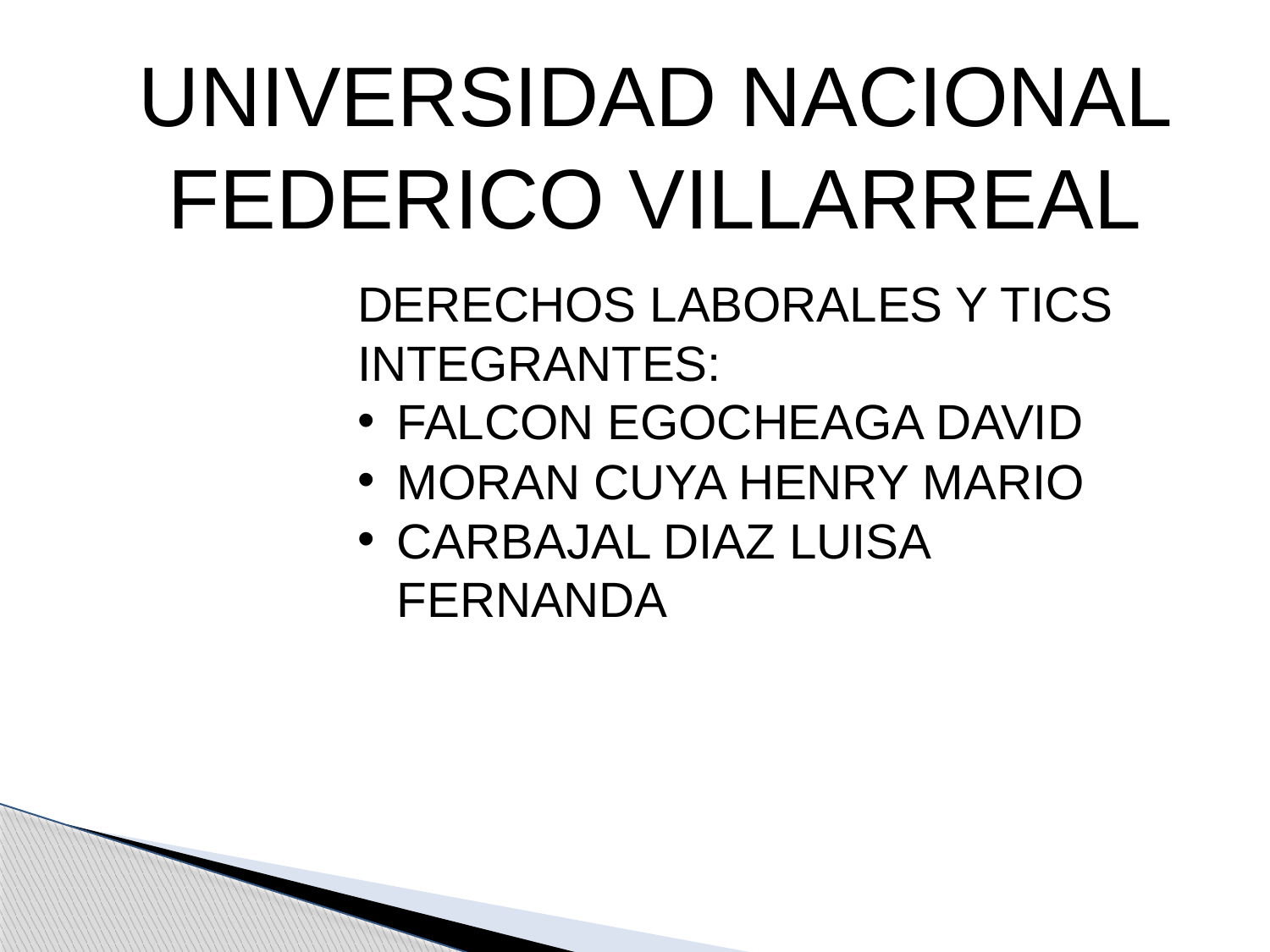

UNIVERSIDAD NACIONAL FEDERICO VILLARREAL
DERECHOS LABORALES Y TICS
INTEGRANTES:
FALCON EGOCHEAGA DAVID
MORAN CUYA HENRY MARIO
CARBAJAL DIAZ LUISA FERNANDA